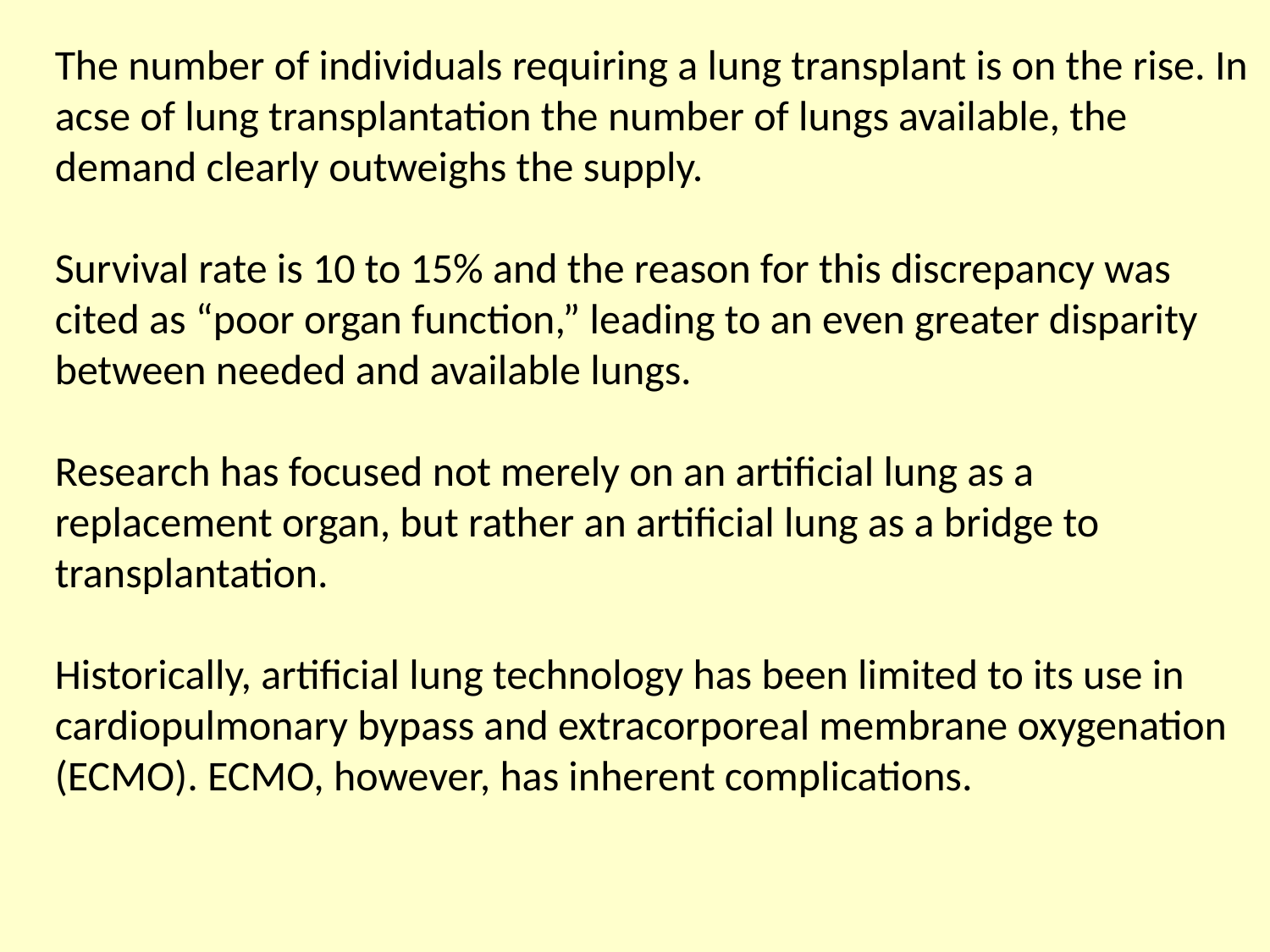

The number of individuals requiring a lung transplant is on the rise. In acse of lung transplantation the number of lungs available, the demand clearly outweighs the supply.

Survival rate is 10 to 15% and the reason for this discrepancy was cited as “poor organ function,” leading to an even greater disparity between needed and available lungs.

Research has focused not merely on an artificial lung as a replacement organ, but rather an artificial lung as a bridge to transplantation.

Historically, artificial lung technology has been limited to its use in cardiopulmonary bypass and extracorporeal membrane oxygenation (ECMO). ECMO, however, has inherent complications.